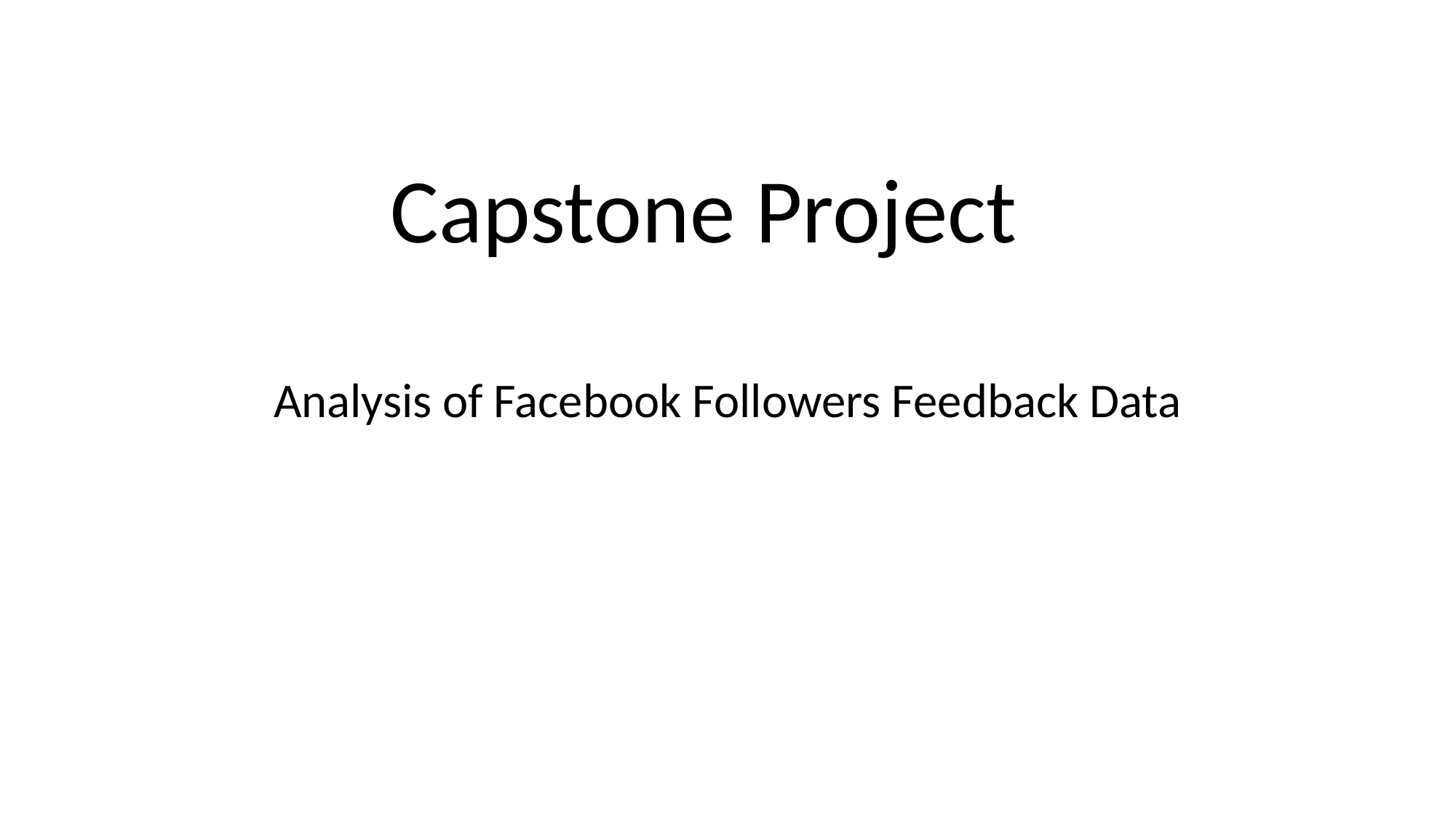

# Capstone Project
Analysis of Facebook Followers Feedback Data